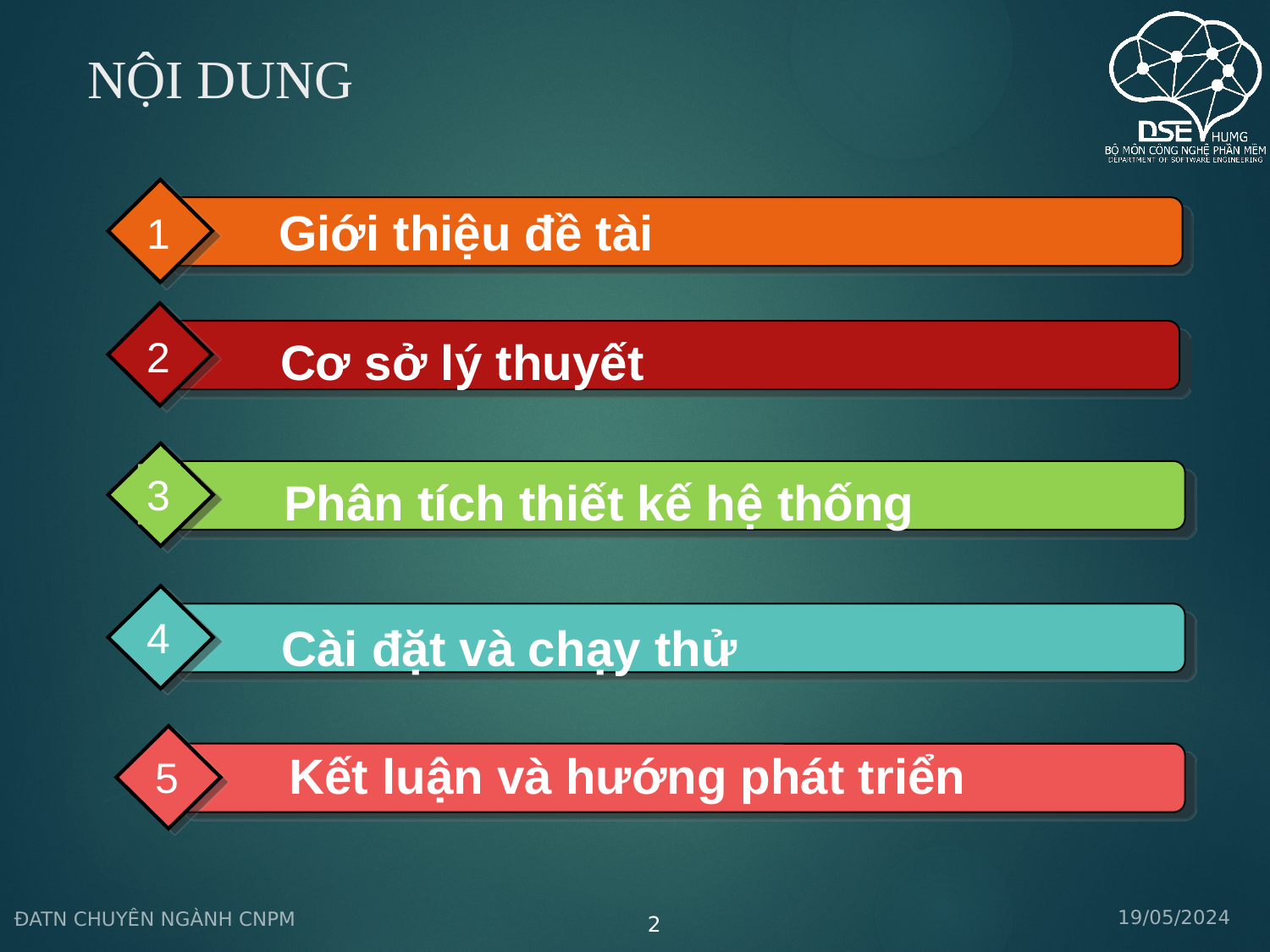

# Nội dung

Giới thiệu đề tài

1

2
Cơ sở lý thuyết

3
Phân tích thiết kế hệ thống

4
Cài đặt và chạy thử

Kết luận và hướng phát triển

5
19/05/2024
ĐATN CHUYÊN NGÀNH CNPM
2